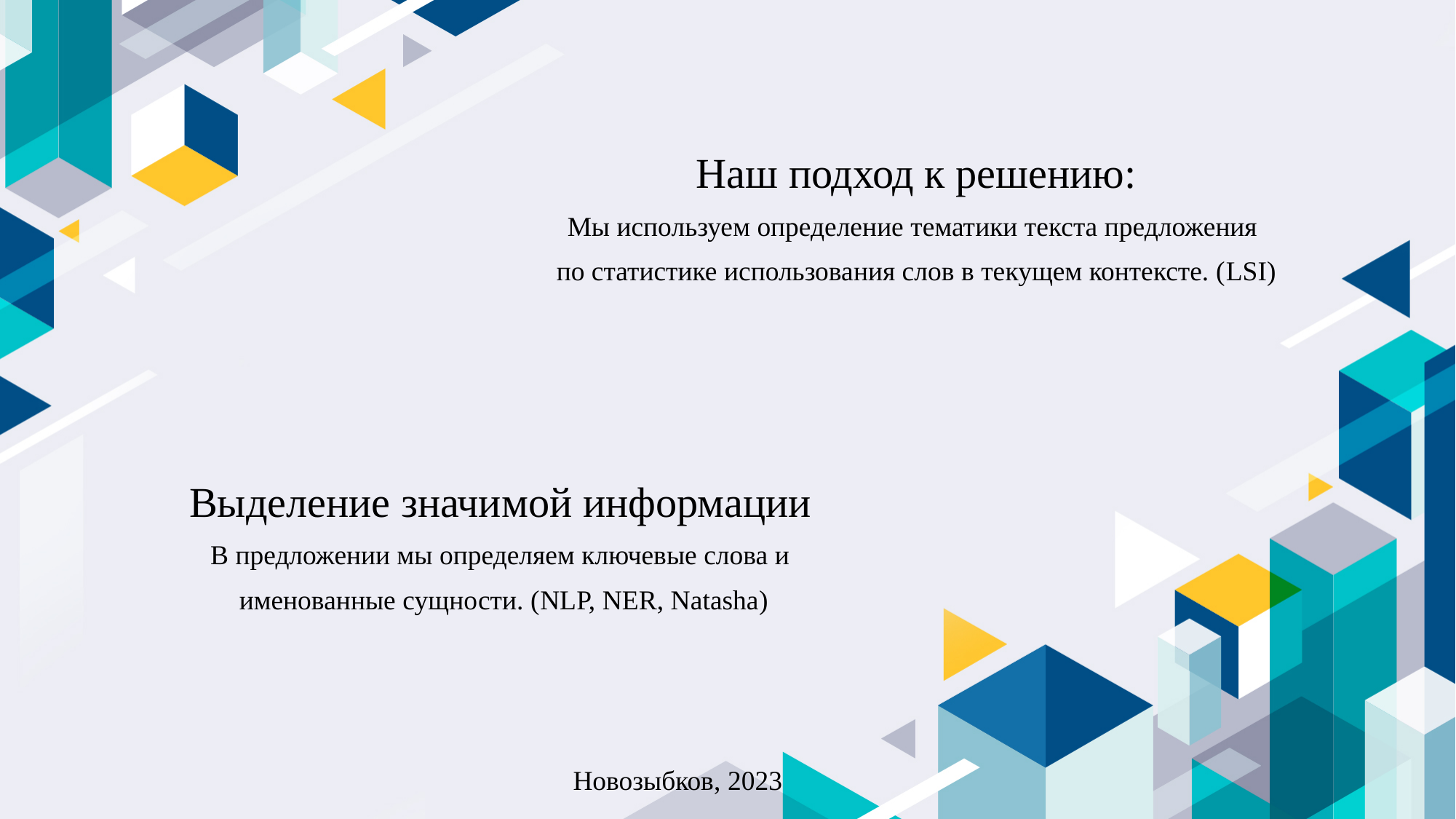

Наш подход к решению:
Мы используем определение тематики текста предложения
по статистике использования слов в текущем контексте. (LSI)
Выделение значимой информации
В предложении мы определяем ключевые слова и
 именованные сущности. (NLP, NER, Natasha)
Новозыбков, 2023